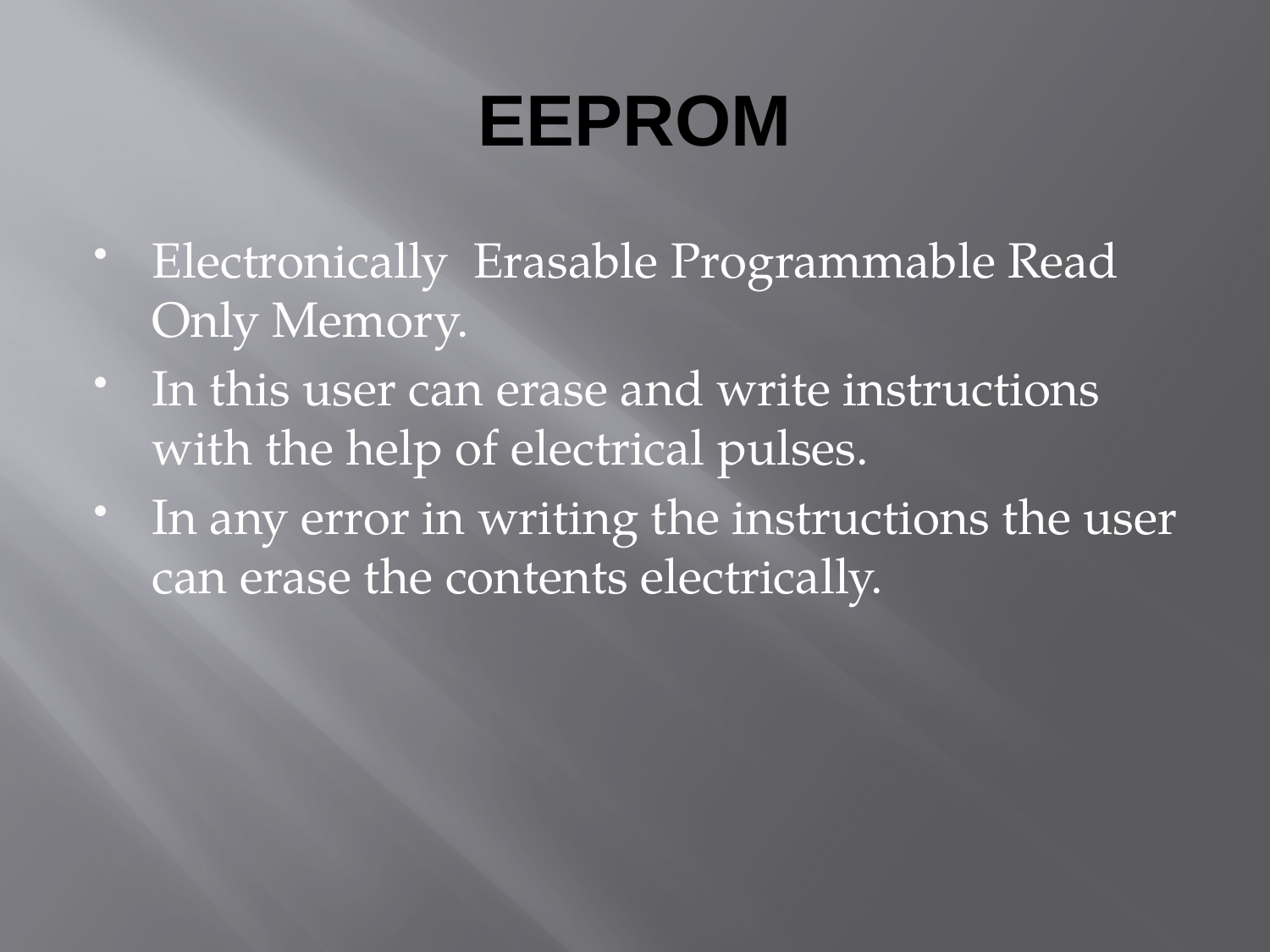

# EEPROM
Electronically  Erasable Programmable Read Only Memory.
In this user can erase and write instructions with the help of electrical pulses.
In any error in writing the instructions the user can erase the contents electrically.